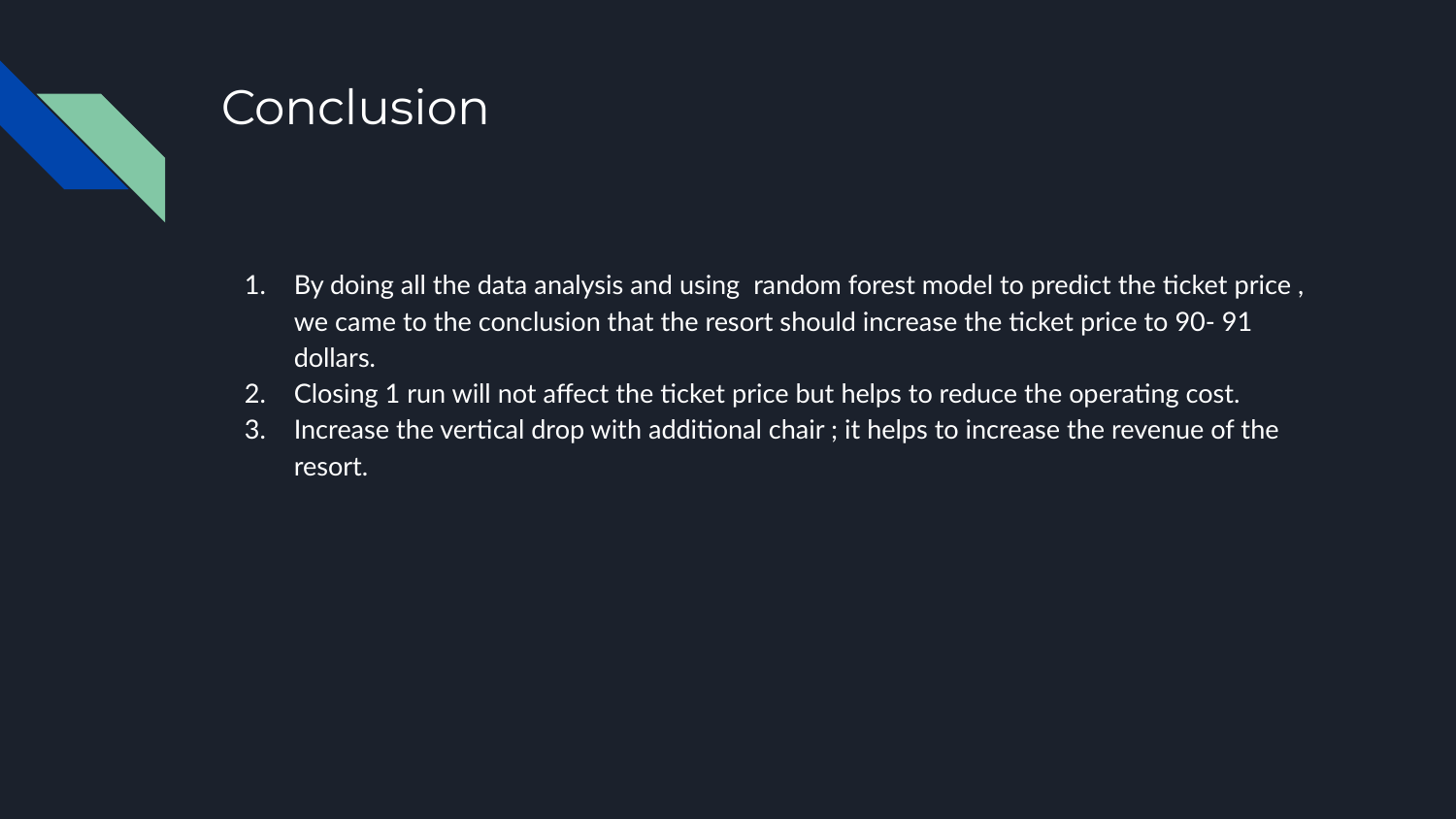

# Conclusion
By doing all the data analysis and using  random forest model to predict the ticket price , we came to the conclusion that the resort should increase the ticket price to 90- 91 dollars.
Closing 1 run will not affect the ticket price but helps to reduce the operating cost.
Increase the vertical drop with additional chair ; it helps to increase the revenue of the resort.